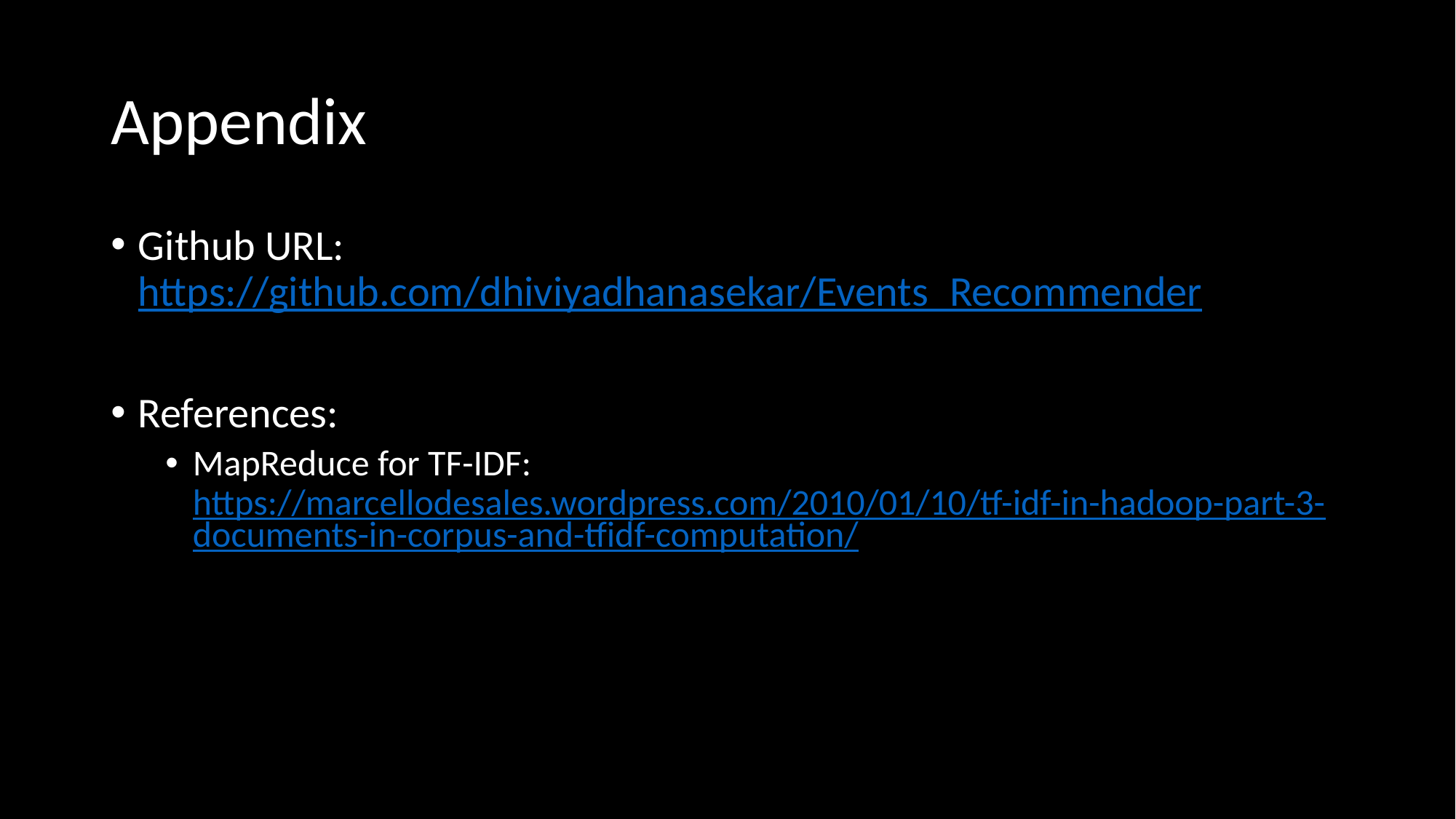

# Appendix
Github URL: https://github.com/dhiviyadhanasekar/Events_Recommender

References:
MapReduce for TF-IDF: https://marcellodesales.wordpress.com/2010/01/10/tf-idf-in-hadoop-part-3-documents-in-corpus-and-tfidf-computation/